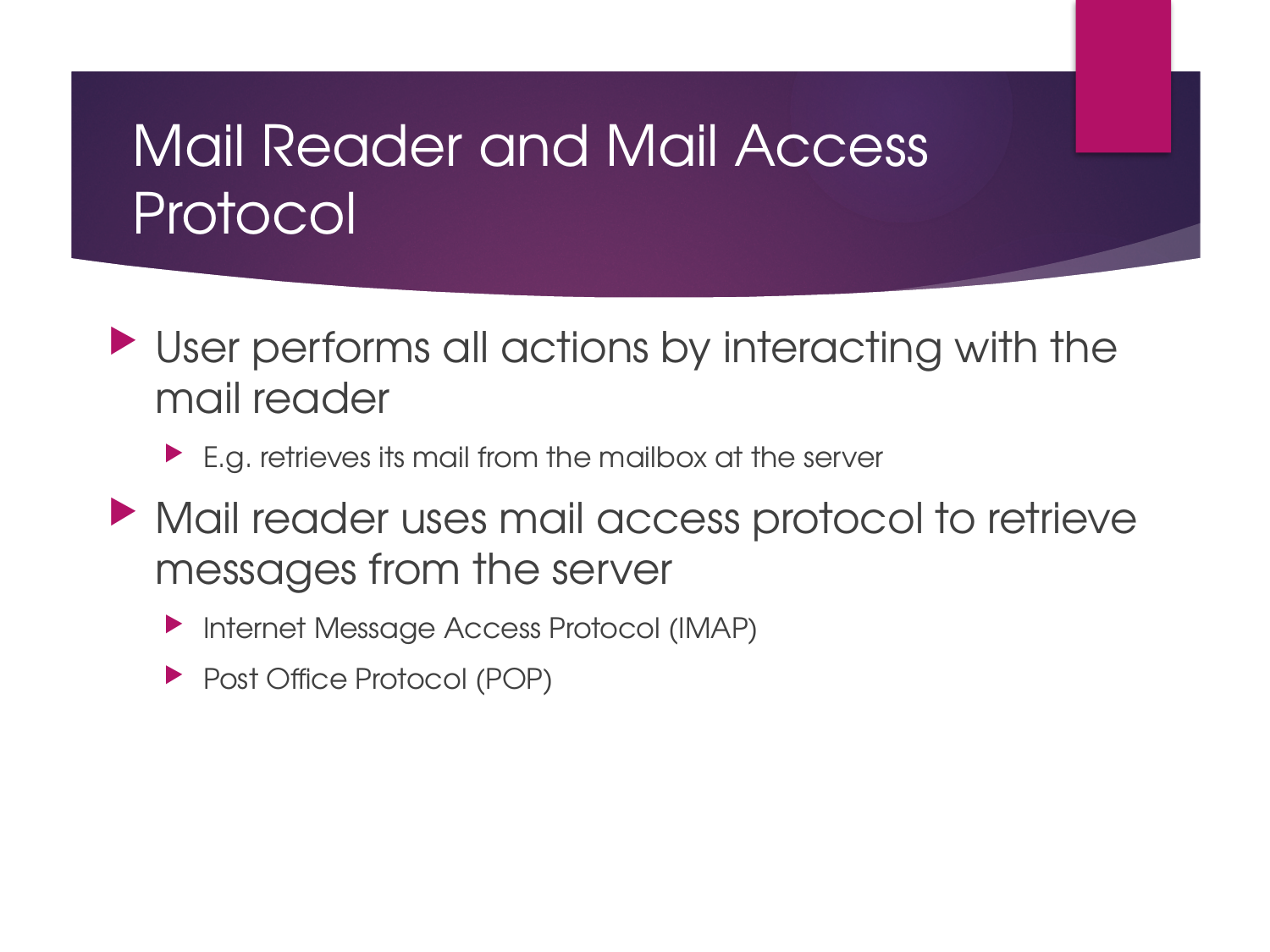

# Mail Reader and Mail Access Protocol
User performs all actions by interacting with the mail reader
E.g. retrieves its mail from the mailbox at the server
Mail reader uses mail access protocol to retrieve messages from the server
Internet Message Access Protocol (IMAP)
Post Office Protocol (POP)